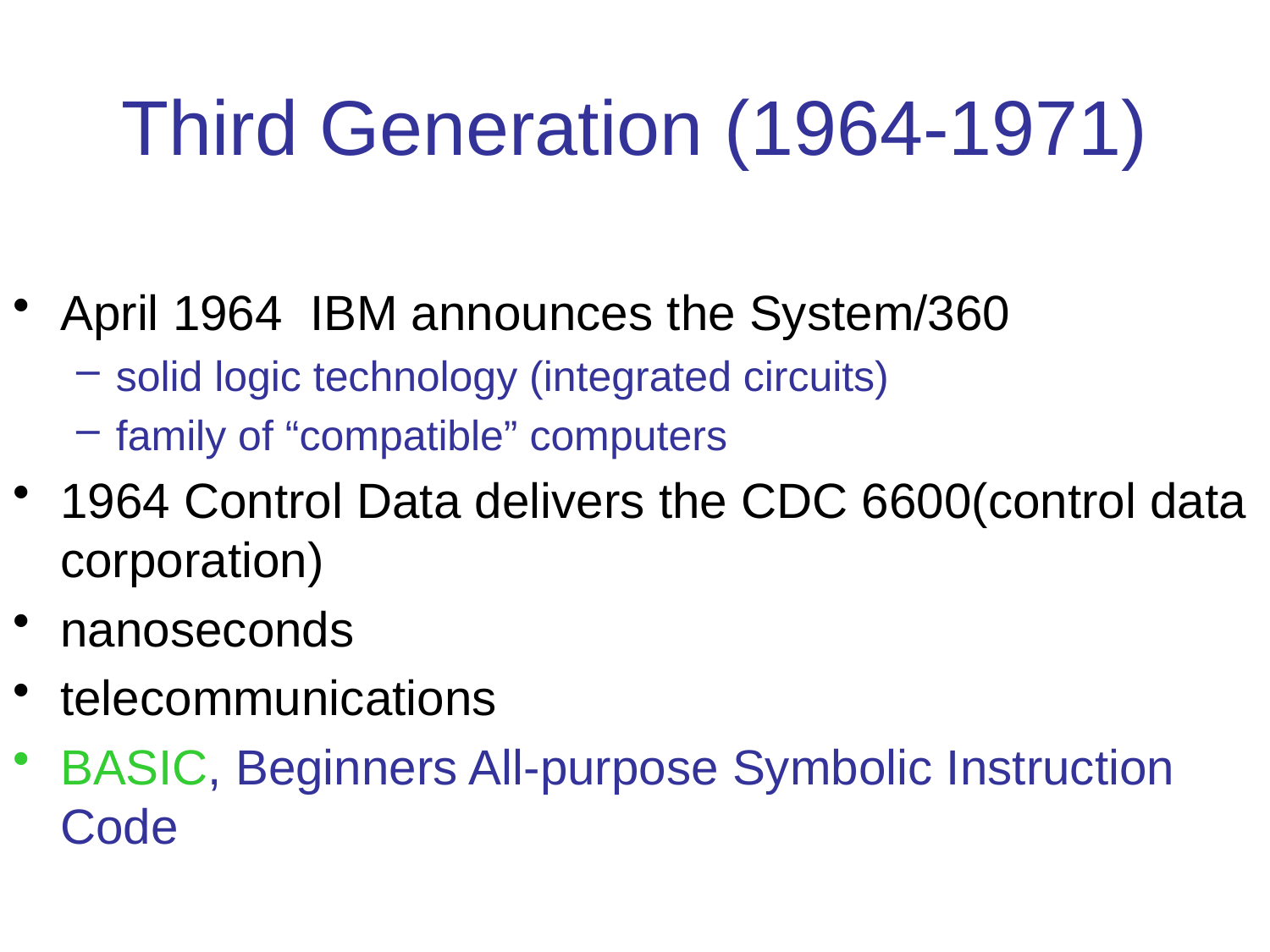

# Third Generation (1964-1971)
April 1964  IBM announces the System/360
solid logic technology (integrated circuits)
family of “compatible” computers
1964 Control Data delivers the CDC 6600(control data corporation)
nanoseconds
telecommunications
BASIC, Beginners All-purpose Symbolic Instruction Code